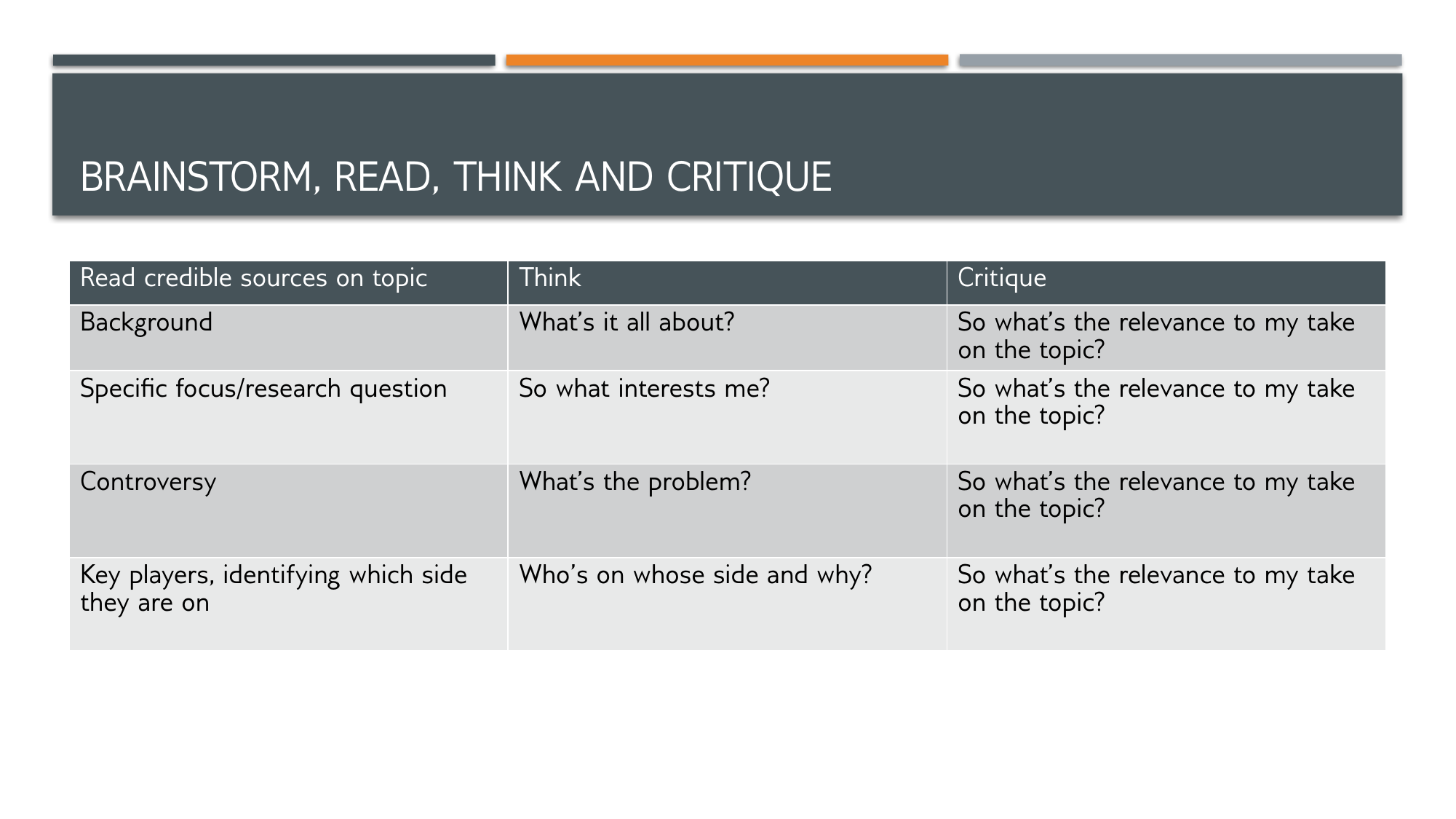

# Brainstorm, read, Think and critique
| Read credible sources on topic | Think | Critique |
| --- | --- | --- |
| Background | What’s it all about? | So what’s the relevance to my take on the topic? |
| Specific focus/research question | So what interests me? | So what’s the relevance to my take on the topic? |
| Controversy | What’s the problem? | So what’s the relevance to my take on the topic? |
| Key players, identifying which side they are on | Who’s on whose side and why? | So what’s the relevance to my take on the topic? |